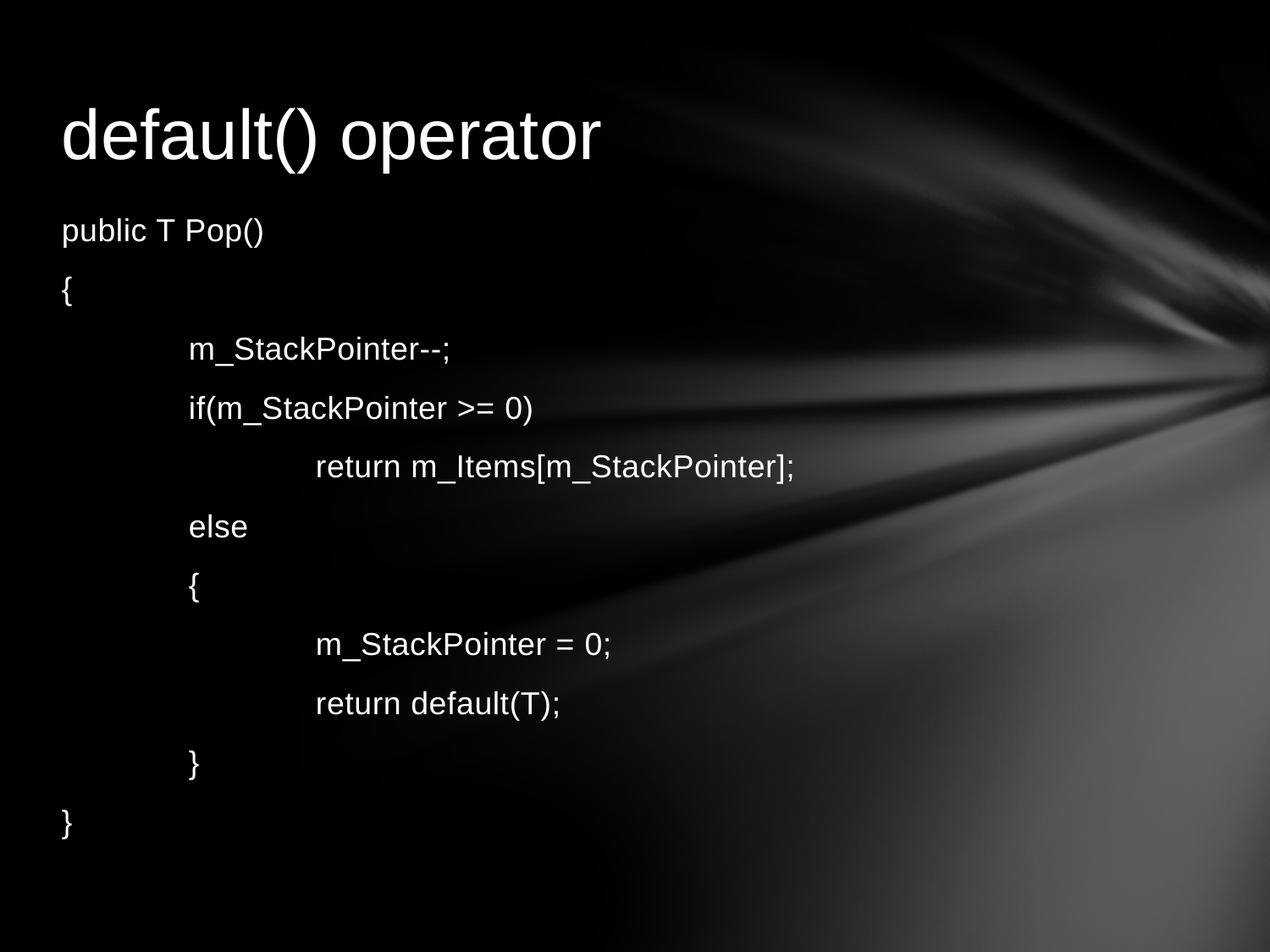

# default() operator
public T Pop()
{
	m_StackPointer--;
	if(m_StackPointer >= 0)
		return m_Items[m_StackPointer];
	else
	{
		m_StackPointer = 0;
		return default(T);
	}
}